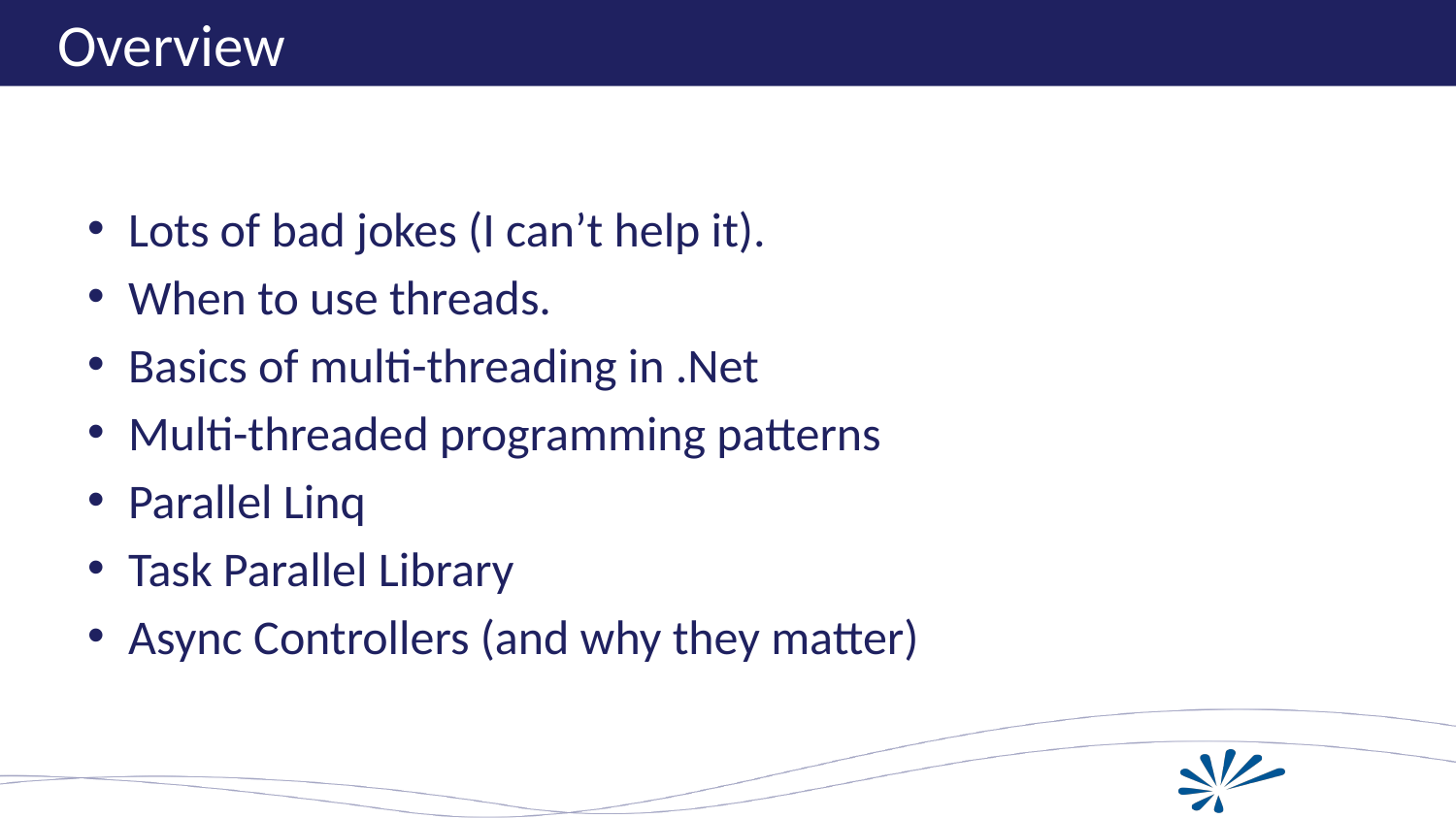

# Overview
Lots of bad jokes (I can’t help it).
When to use threads.
Basics of multi-threading in .Net
Multi-threaded programming patterns
Parallel Linq
Task Parallel Library
Async Controllers (and why they matter)